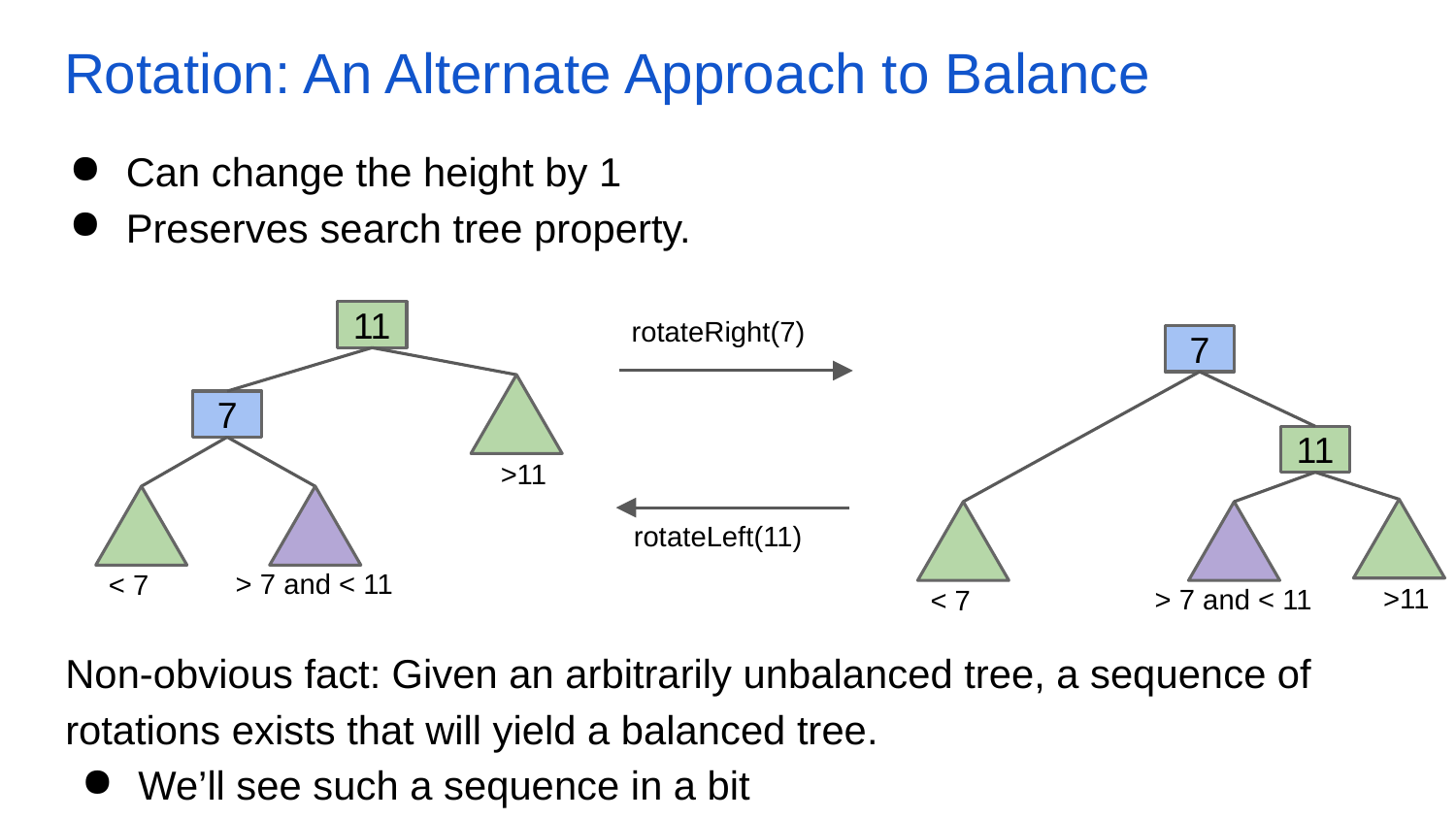

# Rotation: An Alternate Approach to Balance
Can change the height by 1
Preserves search tree property.

rotateRight(7)
11
7

7
11
>11

rotateLeft(11)
> 7 and < 11
< 7
>11
> 7 and < 11
< 7
Non-obvious fact: Given an arbitrarily unbalanced tree, a sequence of rotations exists that will yield a balanced tree.
We’ll see such a sequence in a bit